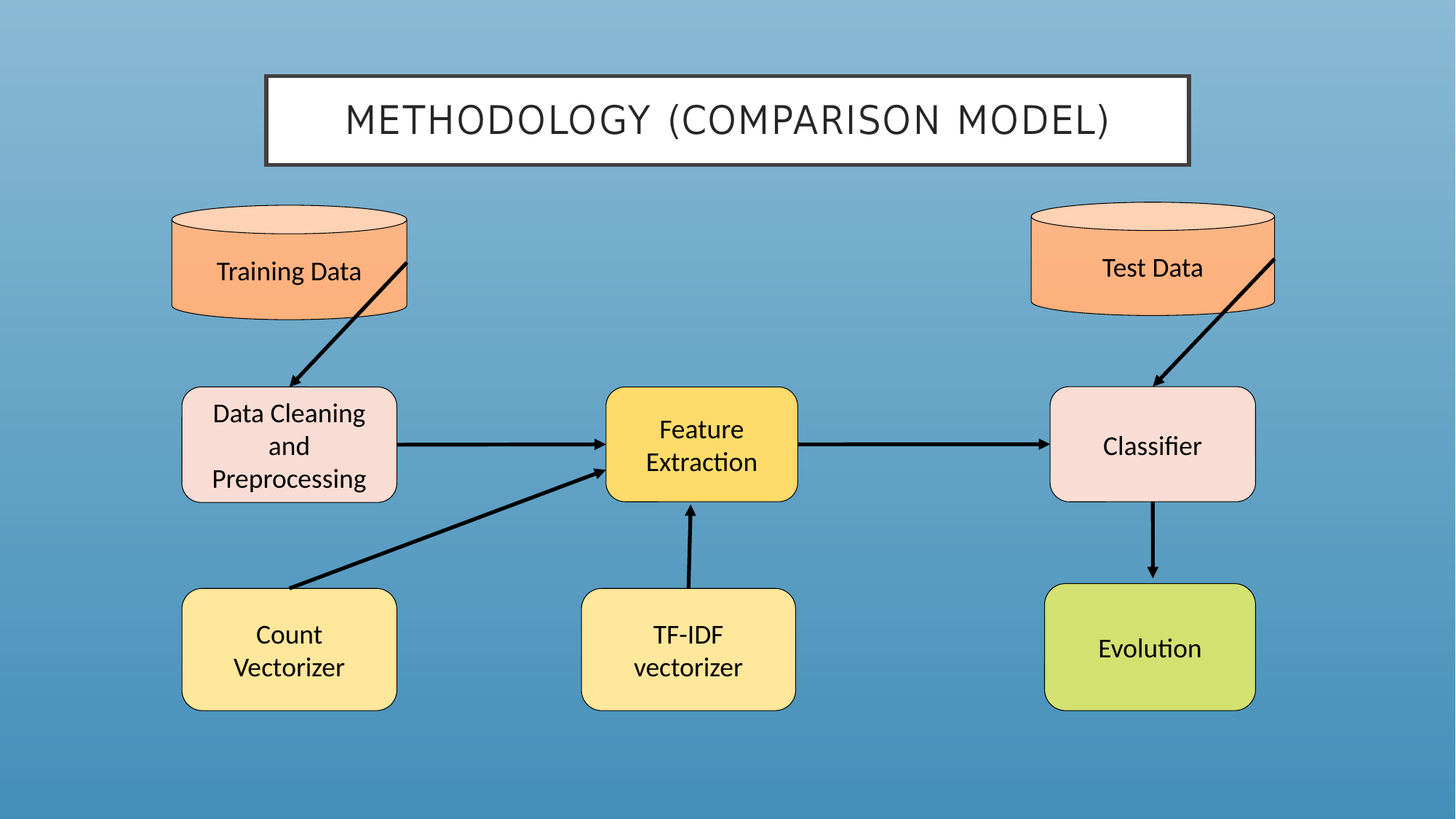

# Methodology (comparison model)
Test Data
Training Data
Classifier
Data Cleaning and Preprocessing
Feature Extraction
Evolution
Count Vectorizer
TF-IDF vectorizer